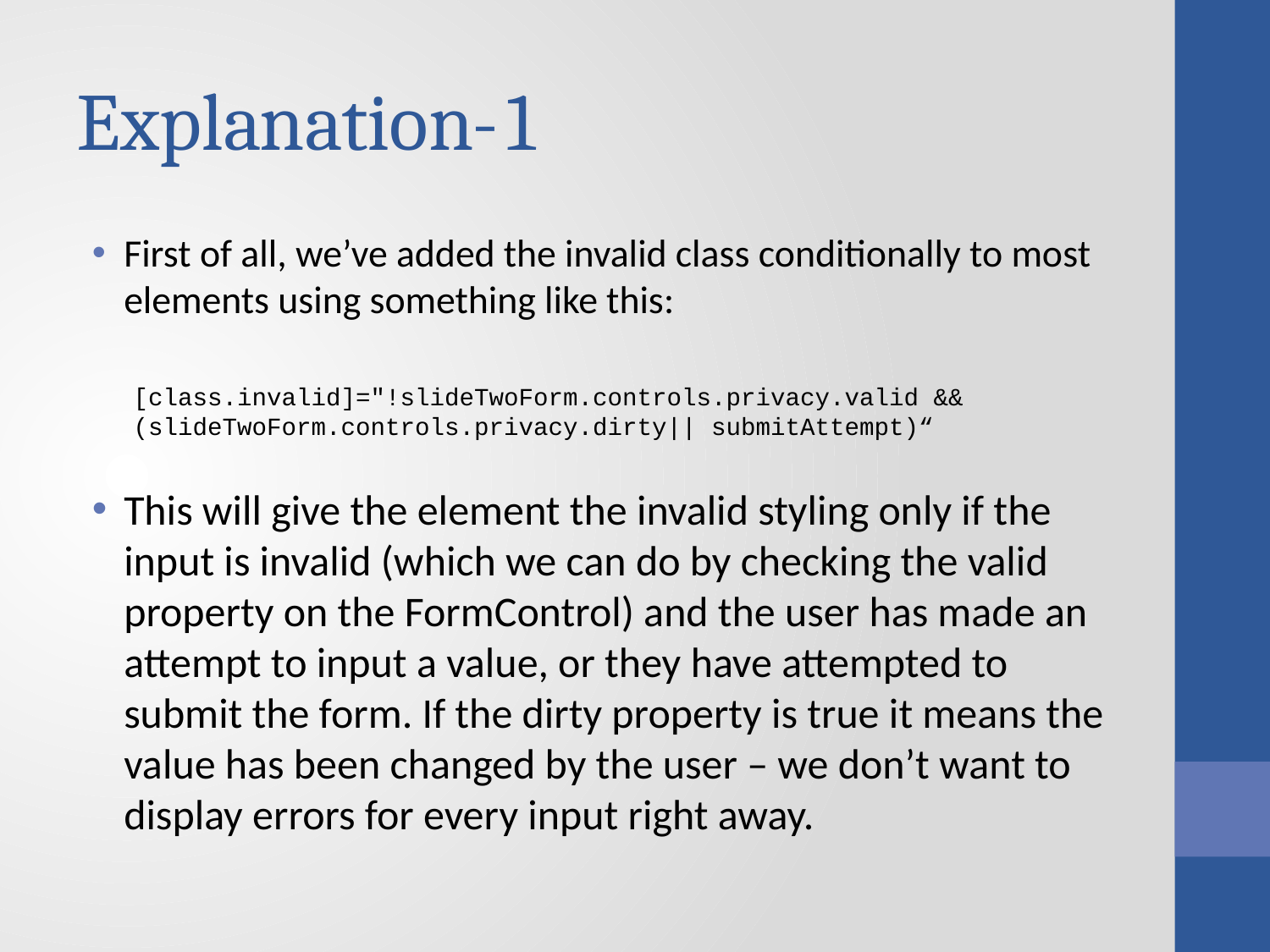

# Explanation-1
First of all, we’ve added the invalid class conditionally to most elements using something like this:

[class.invalid]="!slideTwoForm.controls.privacy.valid && (slideTwoForm.controls.privacy.dirty|| submitAttempt)“

This will give the element the invalid styling only if the input is invalid (which we can do by checking the valid property on the FormControl) and the user has made an attempt to input a value, or they have attempted to submit the form. If the dirty property is true it means the value has been changed by the user – we don’t want to display errors for every input right away.